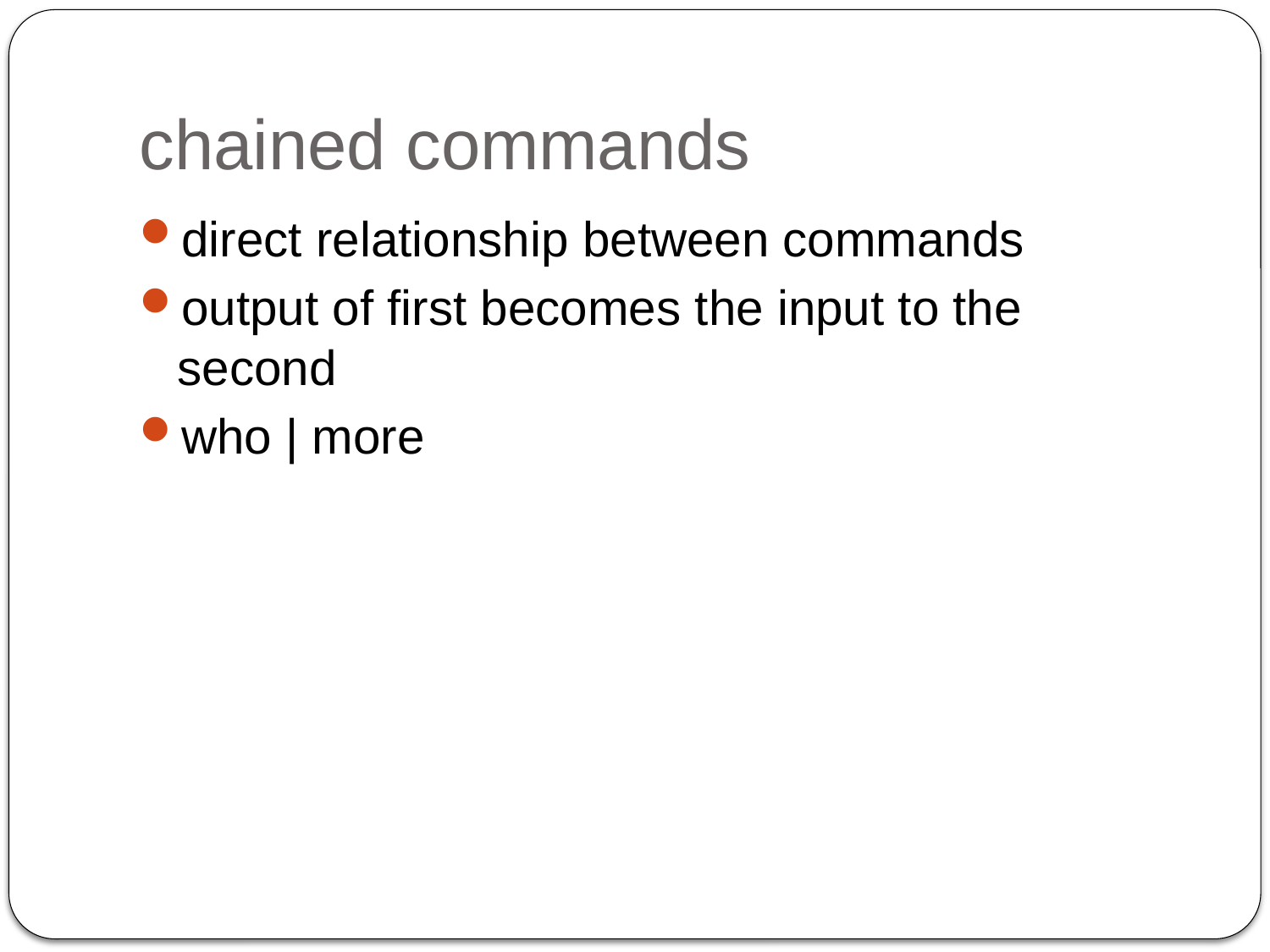

# chained commands
direct relationship between commands
output of first becomes the input to the second
who | more